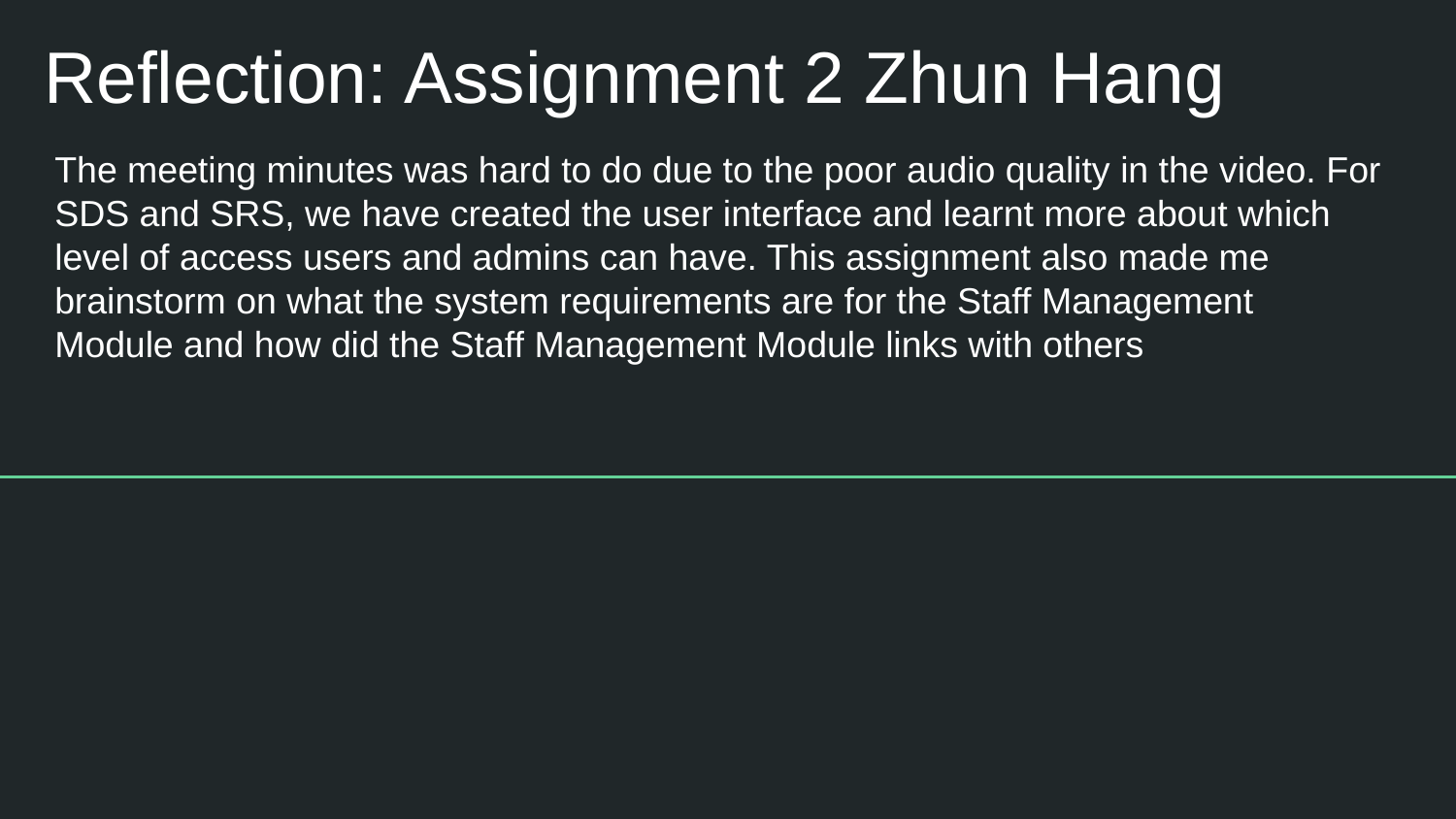

# Reflection: Assignment 2 Zhun Hang
The meeting minutes was hard to do due to the poor audio quality in the video. For SDS and SRS, we have created the user interface and learnt more about which level of access users and admins can have. This assignment also made me brainstorm on what the system requirements are for the Staff Management Module and how did the Staff Management Module links with others